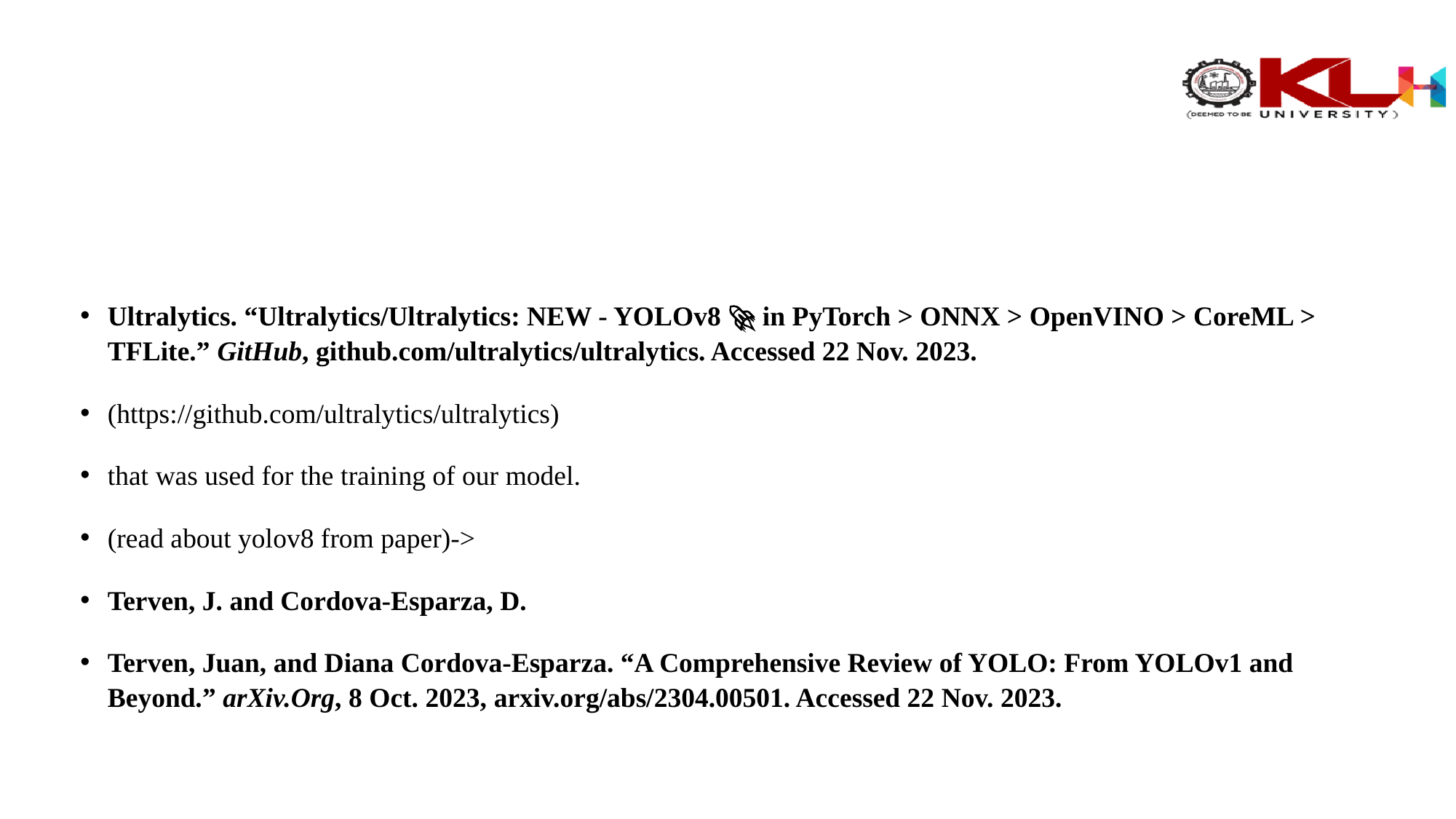

#
Ultralytics. “Ultralytics/Ultralytics: NEW - YOLOv8 🚀 in PyTorch > ONNX > OpenVINO > CoreML > TFLite.” GitHub, github.com/ultralytics/ultralytics. Accessed 22 Nov. 2023.
(https://github.com/ultralytics/ultralytics)
that was used for the training of our model.
(read about yolov8 from paper)->
Terven, J. and Cordova-Esparza, D.
Terven, Juan, and Diana Cordova-Esparza. “A Comprehensive Review of YOLO: From YOLOv1 and Beyond.” arXiv.Org, 8 Oct. 2023, arxiv.org/abs/2304.00501. Accessed 22 Nov. 2023.